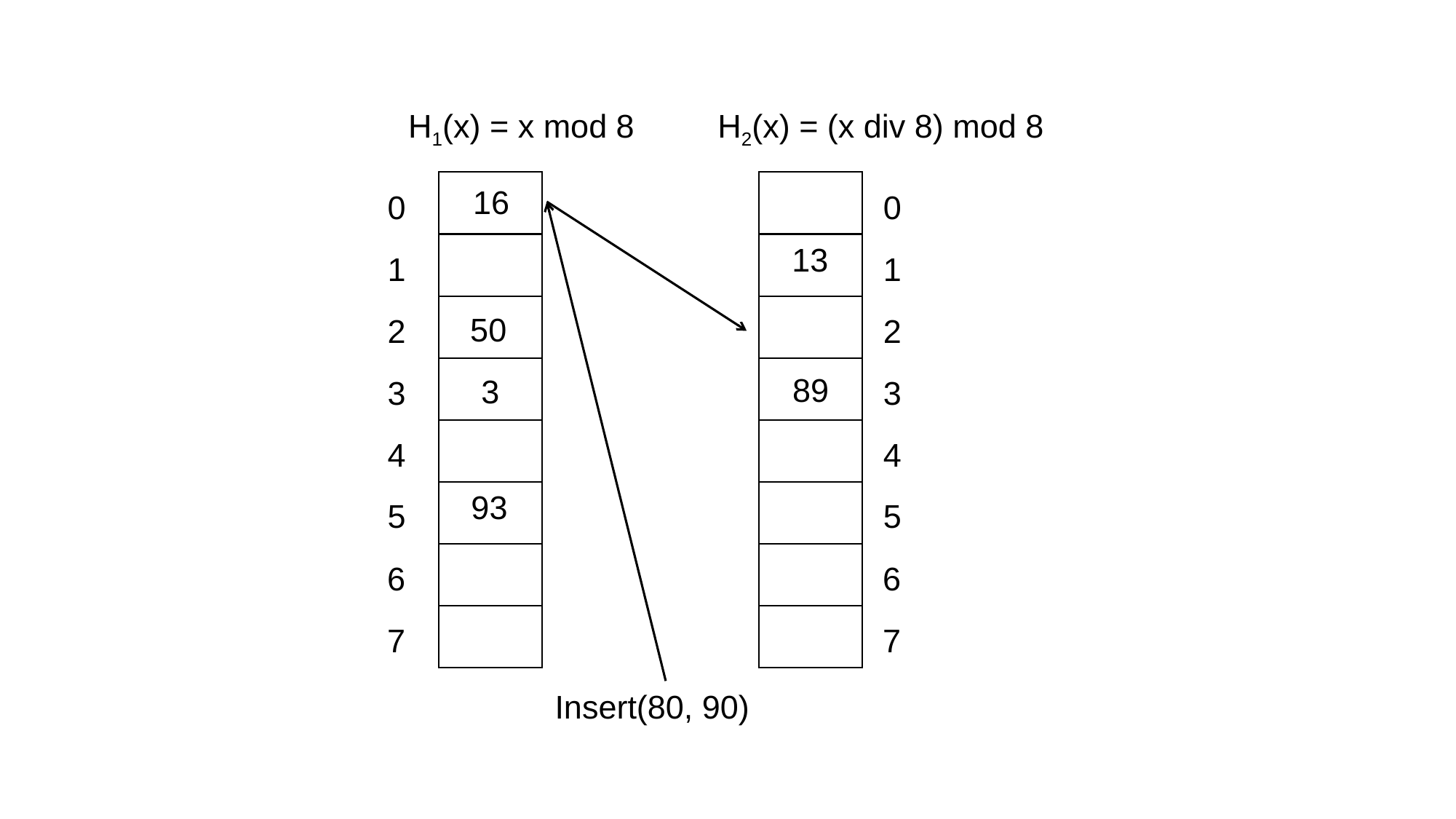

H1(x) = x mod 8
H2(x) = (x div 8) mod 8

16
0
0
13
1
1
50
2
2
89
3
3
3
4
4
93
5
5
6
6
7
7
Insert(80, 90)